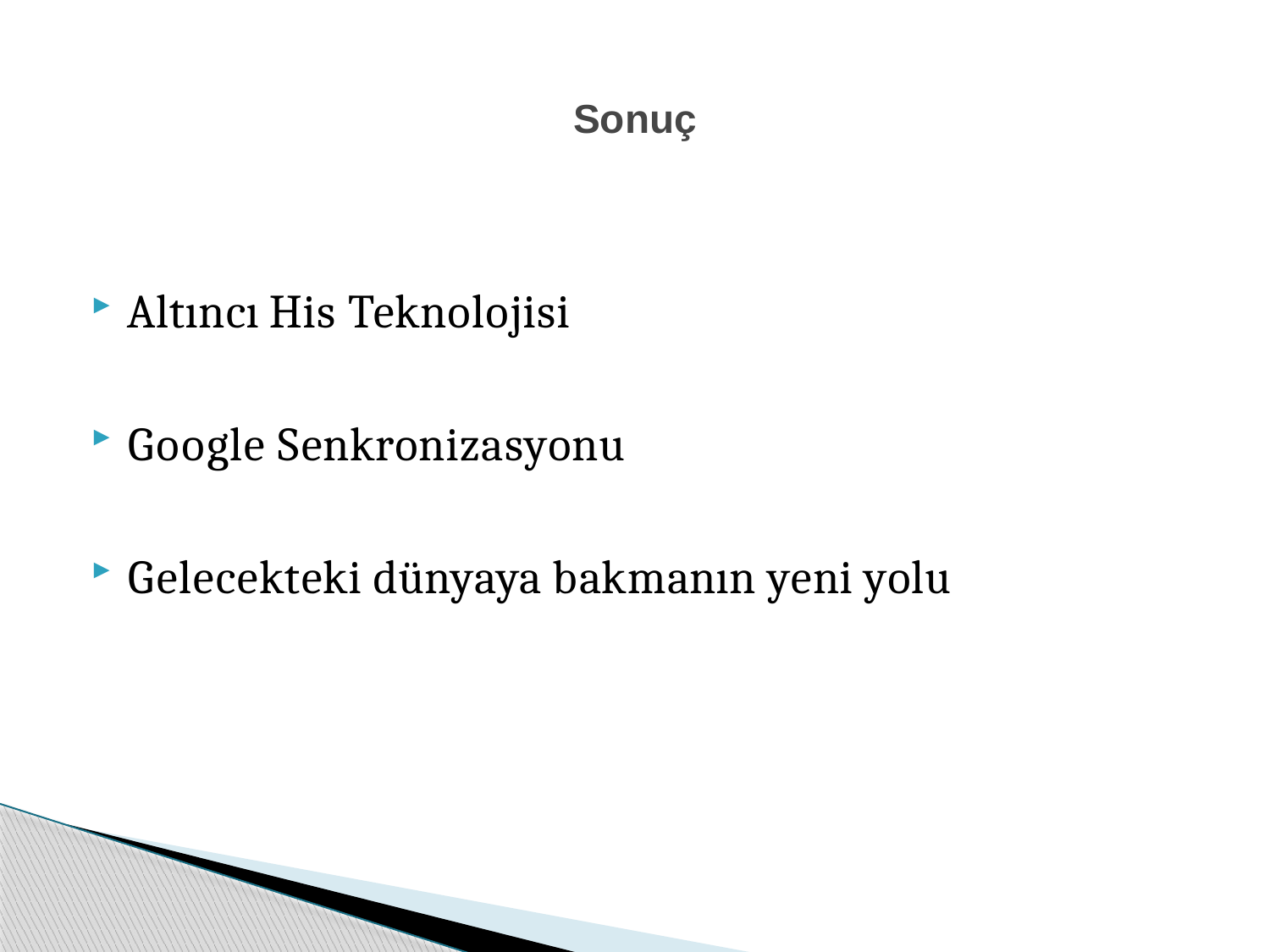

# Sonuç
Altıncı His Teknolojisi
Google Senkronizasyonu
Gelecekteki dünyaya bakmanın yeni yolu